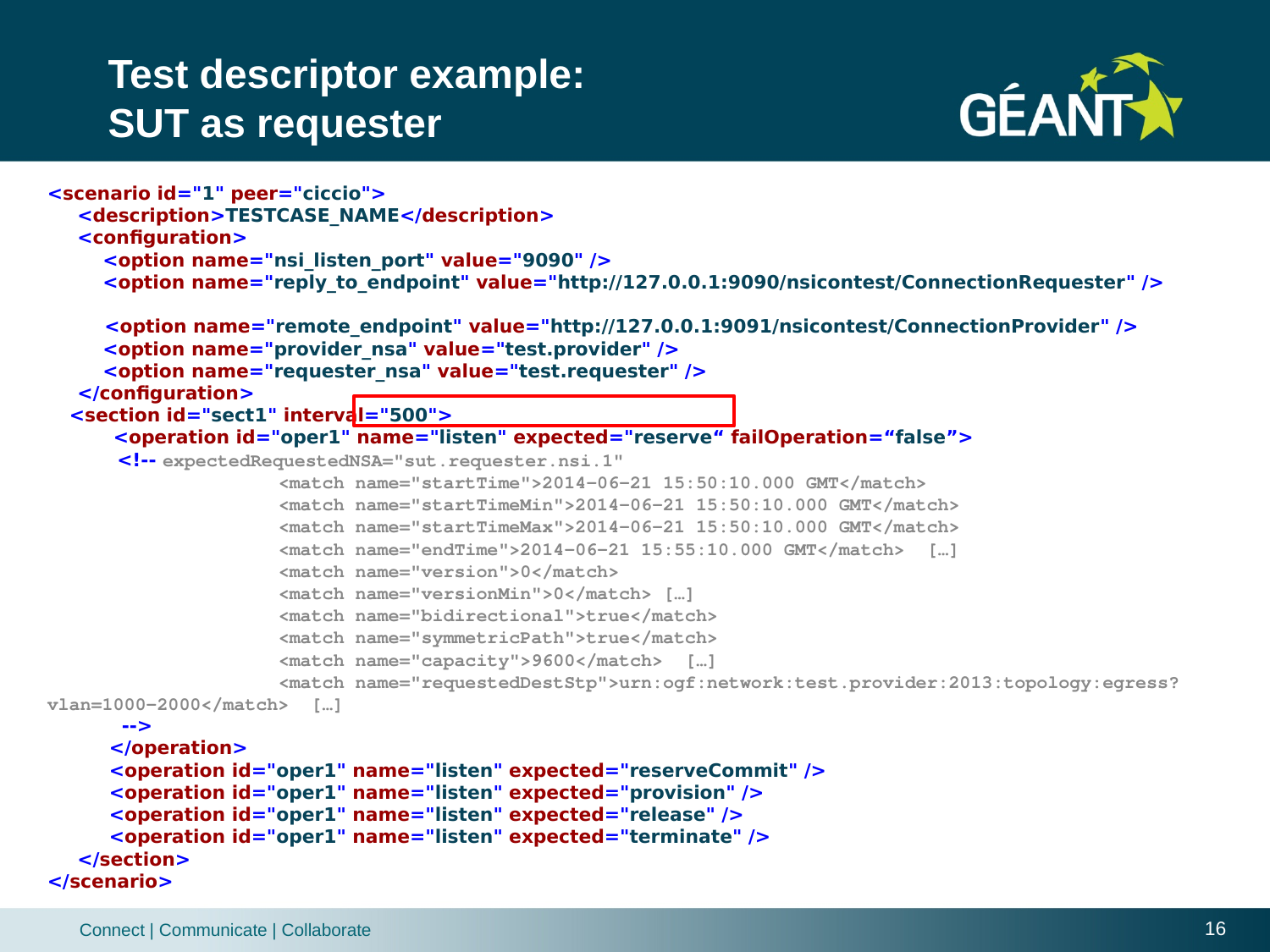

# Test descriptor example: SUT as requester
<scenario id="1" peer="ciccio">
    <description>TESTCASE_NAME</description>
    <configuration>
        <option name="nsi_listen_port" value="9090" />
        <option name="reply_to_endpoint" value="http://127.0.0.1:9090/nsicontest/ConnectionRequester" />
         <option name="remote_endpoint" value="http://127.0.0.1:9091/nsicontest/ConnectionProvider" />
        <option name="provider_nsa" value="test.provider" />
        <option name="requester_nsa" value="test.requester" />
    </configuration>
  <section id="sect1" interval="500">
      <operation id="oper1" name="listen" expected="reserve“ failOperation=“false”>
           <!-- expectedRequestedNSA="sut.requester.nsi.1"
                     <match name="startTime">2014-06-21 15:50:10.000 GMT</match>
                     <match name="startTimeMin">2014-06-21 15:50:10.000 GMT</match>
                     <match name="startTimeMax">2014-06-21 15:50:10.000 GMT</match>
                     <match name="endTime">2014-06-21 15:55:10.000 GMT</match>  […]
                     <match name="version">0</match>
                     <match name="versionMin">0</match> […]
                     <match name="bidirectional">true</match>
                     <match name="symmetricPath">true</match>
                     <match name="capacity">9600</match>  […]
                     <match name="requestedDestStp">urn:ogf:network:test.provider:2013:topology:egress?vlan=1000-2000</match>  […]
           -->
         </operation>
         <operation id="oper1" name="listen" expected="reserveCommit" />
         <operation id="oper1" name="listen" expected="provision" />
         <operation id="oper1" name="listen" expected="release" />
         <operation id="oper1" name="listen" expected="terminate" />
    </section>
</scenario>